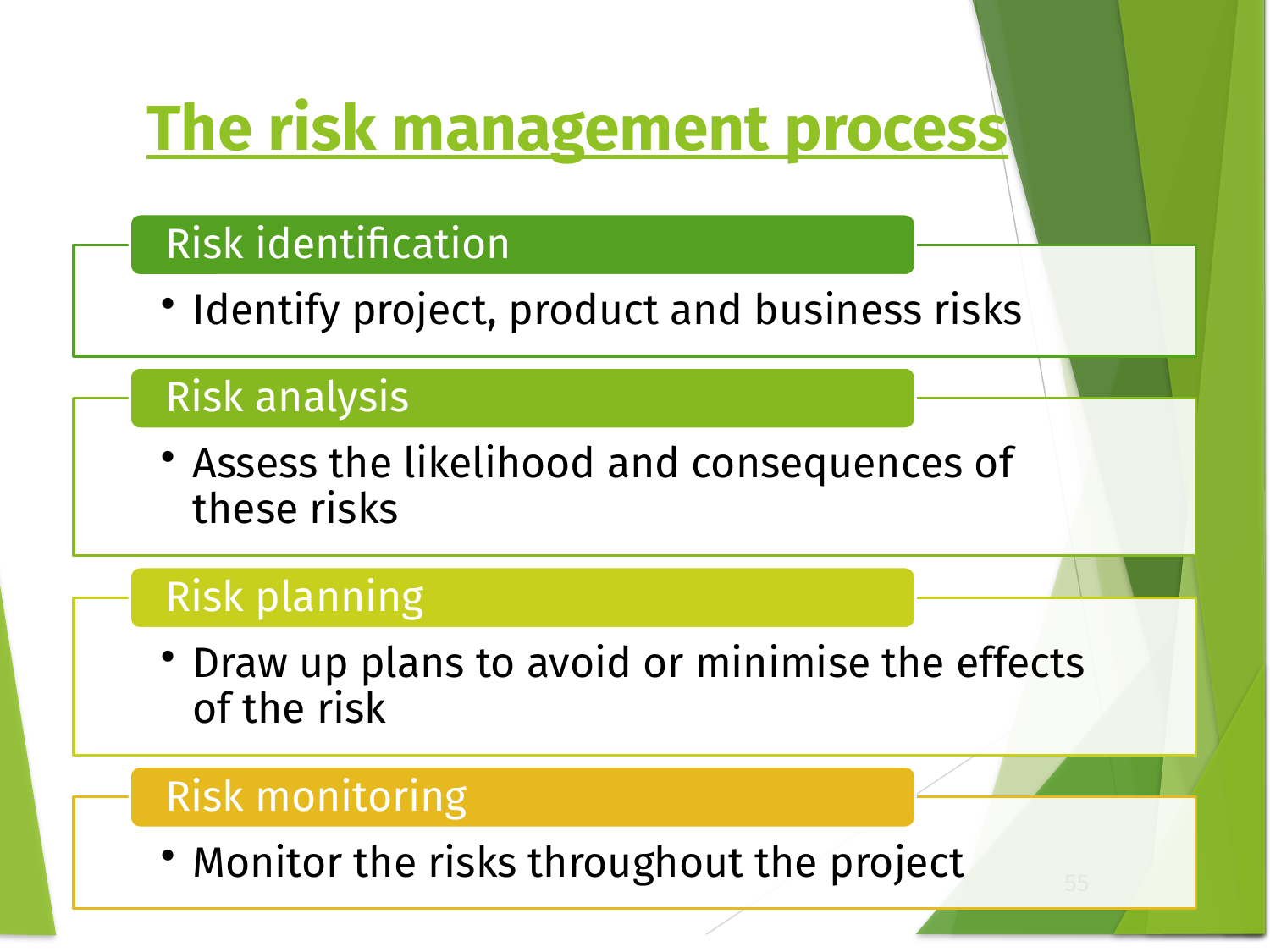

# The risk management process
Identify project, product and business risks
Risk identification
Assess the likelihood and consequences of these risks
Risk analysis
Draw up plans to avoid or minimise the effects of the risk
Risk planning
Monitor the risks throughout the project
Risk monitoring
55